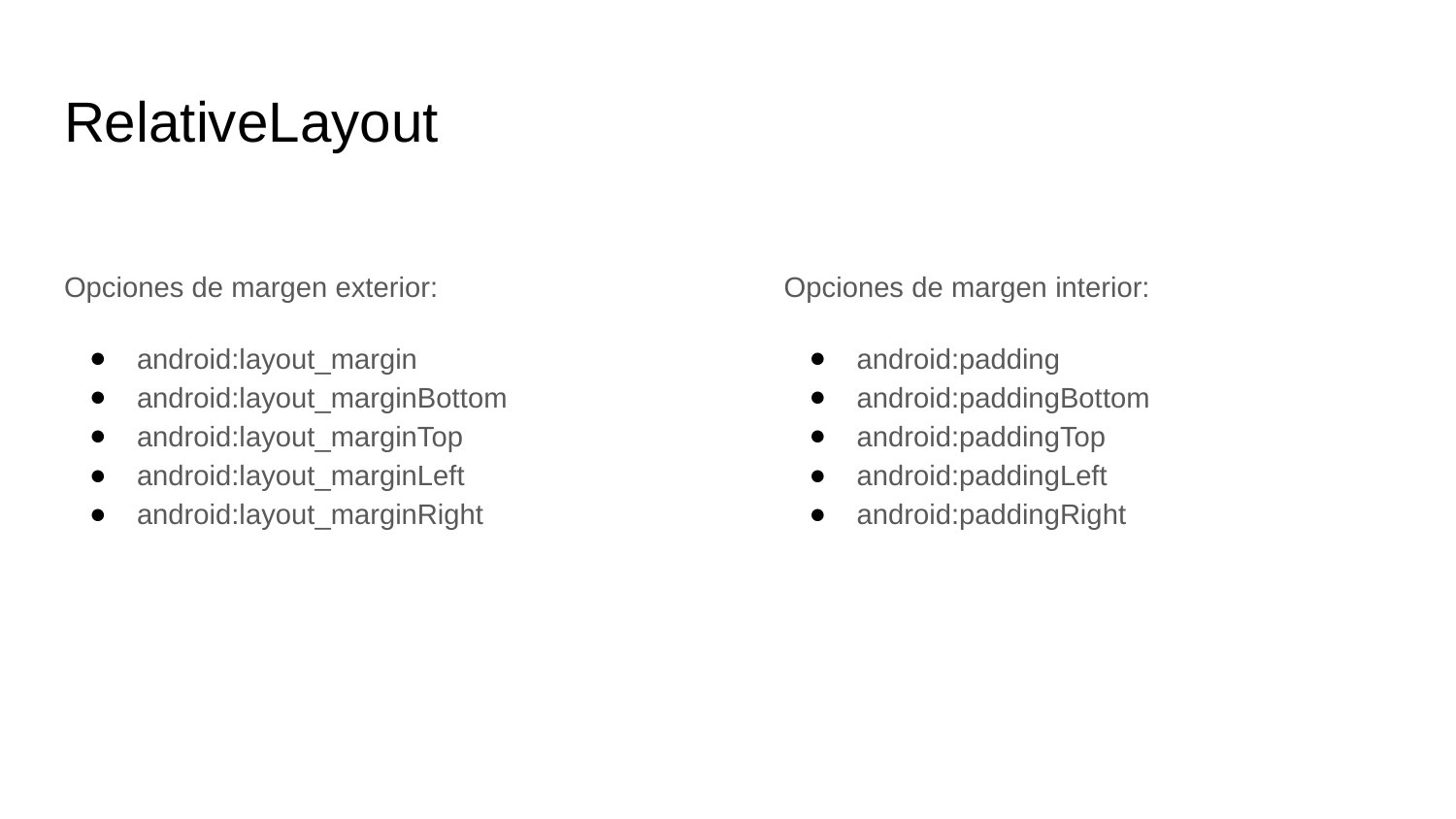

# RelativeLayout

Opciones de margen exterior:
android:layout_margin
android:layout_marginBottom
android:layout_marginTop
android:layout_marginLeft
android:layout_marginRight

Opciones de margen interior:
android:padding
android:paddingBottom
android:paddingTop
android:paddingLeft
android:paddingRight